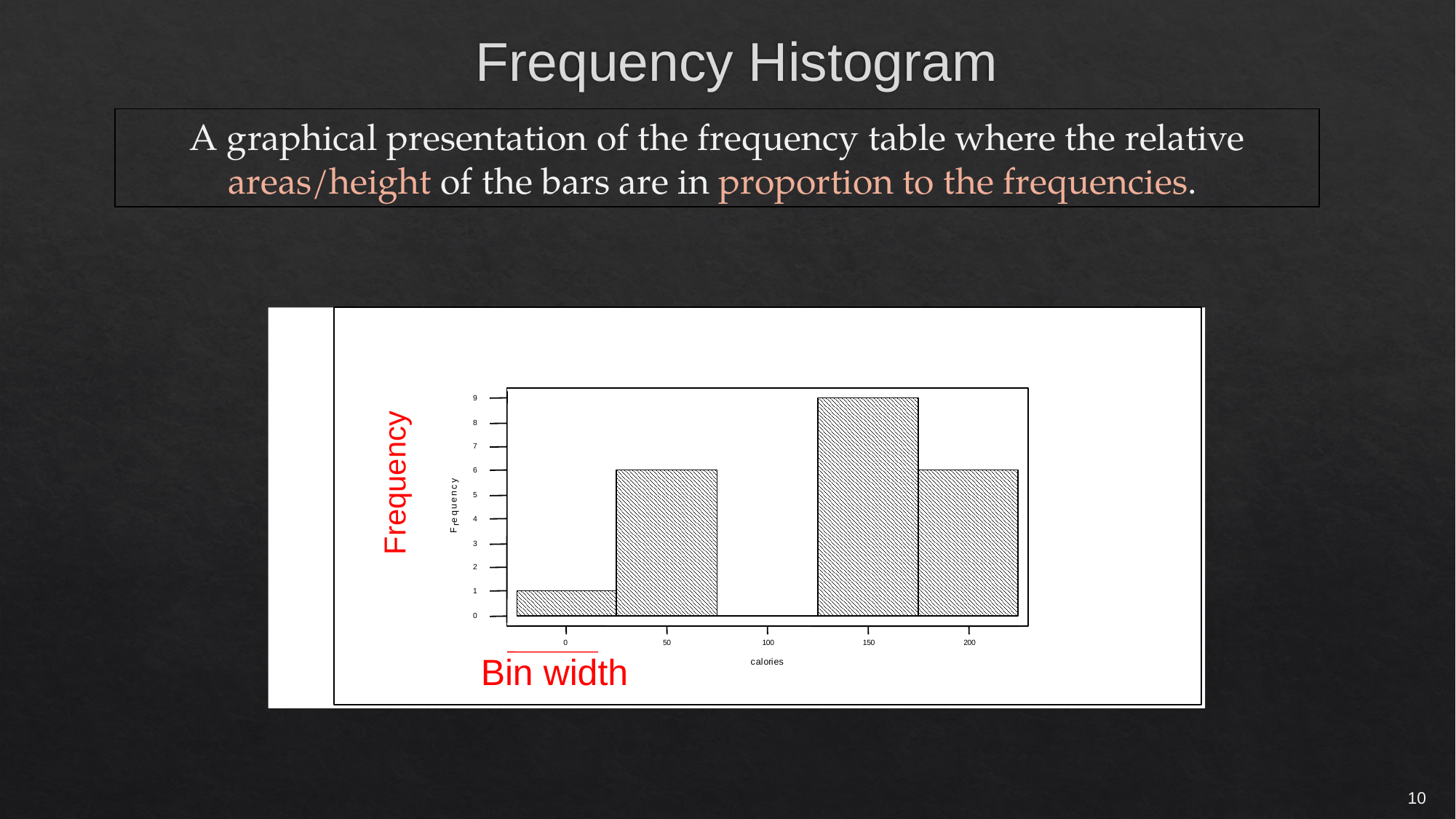

Frequency Histogram
A graphical presentation of the frequency table where the relative areas/height of the bars are in proportion to the frequencies.

9

8

7

6

y
c
n
5
e

u
q
e
4
r

F
3

2

1

0

0
5
0
1
0
0
1
5
0
2
0
0
c
a
l
o
r
i
e
s
Frequency
Bin width

10